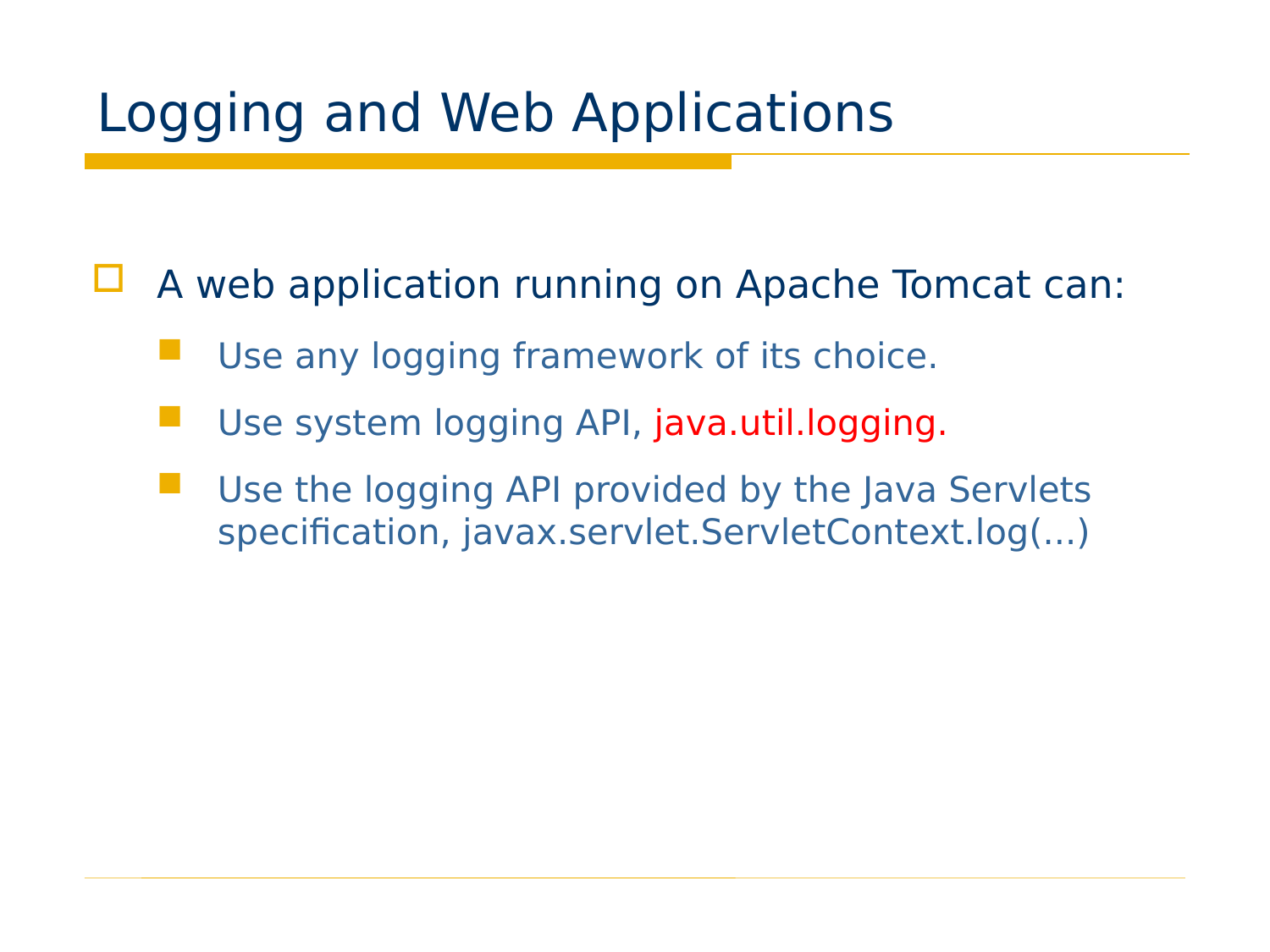

# Logging and Web Applications

A web application running on Apache Tomcat can:
Use any logging framework of its choice.
Use system logging API, java.util.logging.
Use the logging API provided by the Java Servlets specification, javax.servlet.ServletContext.log(...)